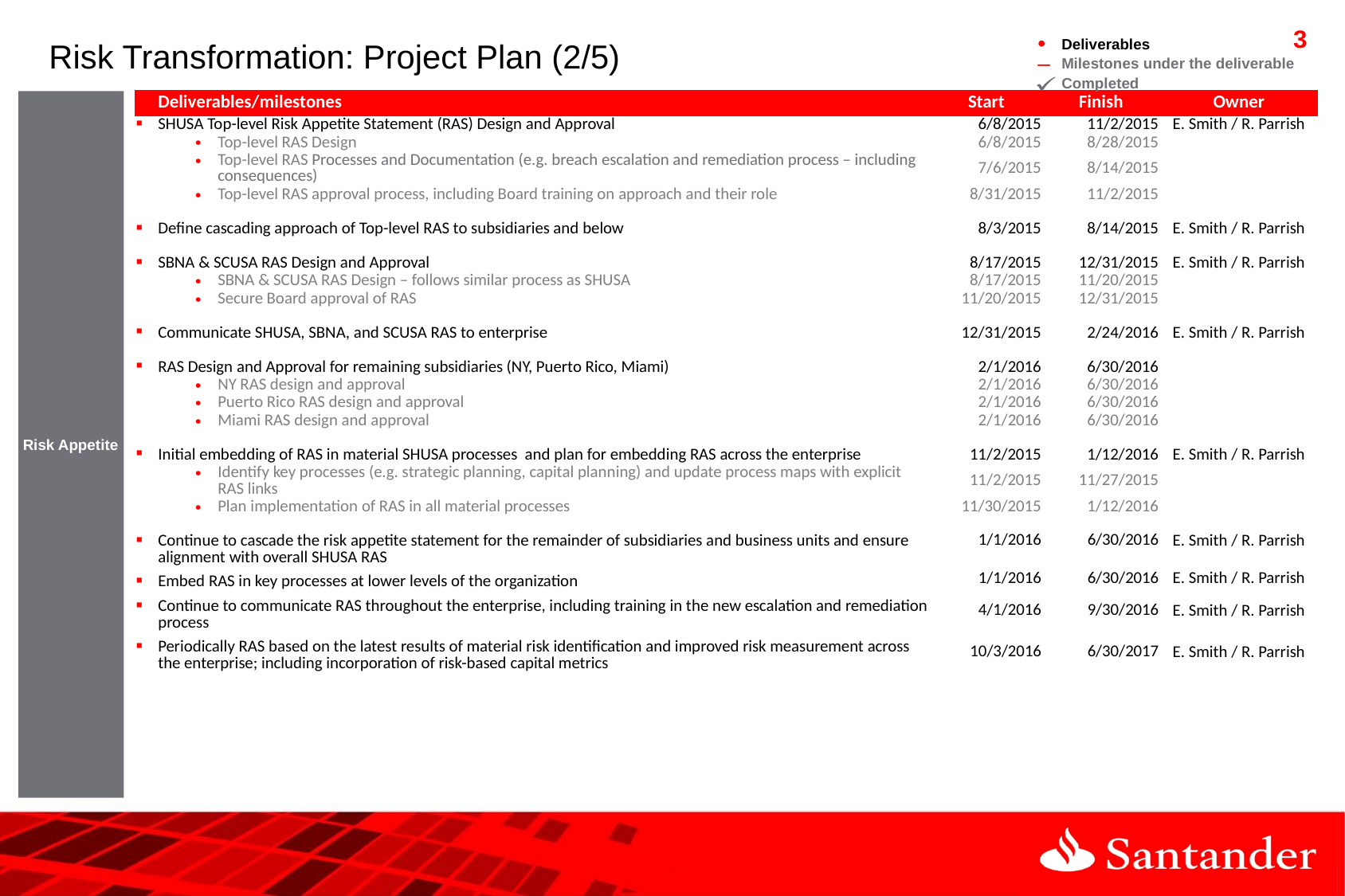

# Risk Transformation: Project Plan (2/5)
Deliverables
Milestones under the deliverable
Completed

| Deliverables/milestones | Start | Finish | Owner |
| --- | --- | --- | --- |
| SHUSA Top-level Risk Appetite Statement (RAS) Design and Approval | 6/8/2015 | 11/2/2015 | E. Smith / R. Parrish |
| Top-level RAS Design | 6/8/2015 | 8/28/2015 |  |
| Top-level RAS Processes and Documentation (e.g. breach escalation and remediation process – including consequences) | 7/6/2015 | 8/14/2015 |  |
| Top-level RAS approval process, including Board training on approach and their role | 8/31/2015 | 11/2/2015 |  |
| Define cascading approach of Top-level RAS to subsidiaries and below | 8/3/2015 | 8/14/2015 | E. Smith / R. Parrish |
| SBNA & SCUSA RAS Design and Approval | 8/17/2015 | 12/31/2015 | E. Smith / R. Parrish |
| SBNA & SCUSA RAS Design – follows similar process as SHUSA | 8/17/2015 | 11/20/2015 |  |
| Secure Board approval of RAS | 11/20/2015 | 12/31/2015 |  |
| Communicate SHUSA, SBNA, and SCUSA RAS to enterprise | 12/31/2015 | 2/24/2016 | E. Smith / R. Parrish |
| RAS Design and Approval for remaining subsidiaries (NY, Puerto Rico, Miami) | 2/1/2016 | 6/30/2016 |  |
| NY RAS design and approval | 2/1/2016 | 6/30/2016 |  |
| Puerto Rico RAS design and approval | 2/1/2016 | 6/30/2016 |  |
| Miami RAS design and approval | 2/1/2016 | 6/30/2016 |  |
| Initial embedding of RAS in material SHUSA processes and plan for embedding RAS across the enterprise | 11/2/2015 | 1/12/2016 | E. Smith / R. Parrish |
| Identify key processes (e.g. strategic planning, capital planning) and update process maps with explicit RAS links | 11/2/2015 | 11/27/2015 |  |
| Plan implementation of RAS in all material processes | 11/30/2015 | 1/12/2016 |  |
| Continue to cascade the risk appetite statement for the remainder of subsidiaries and business units and ensure alignment with overall SHUSA RAS | 1/1/2016 | 6/30/2016 | E. Smith / R. Parrish |
| Embed RAS in key processes at lower levels of the organization | 1/1/2016 | 6/30/2016 | E. Smith / R. Parrish |
| Continue to communicate RAS throughout the enterprise, including training in the new escalation and remediation process | 4/1/2016 | 9/30/2016 | E. Smith / R. Parrish |
| Periodically RAS based on the latest results of material risk identification and improved risk measurement across the enterprise; including incorporation of risk-based capital metrics | 10/3/2016 | 6/30/2017 | E. Smith / R. Parrish |
Risk Appetite